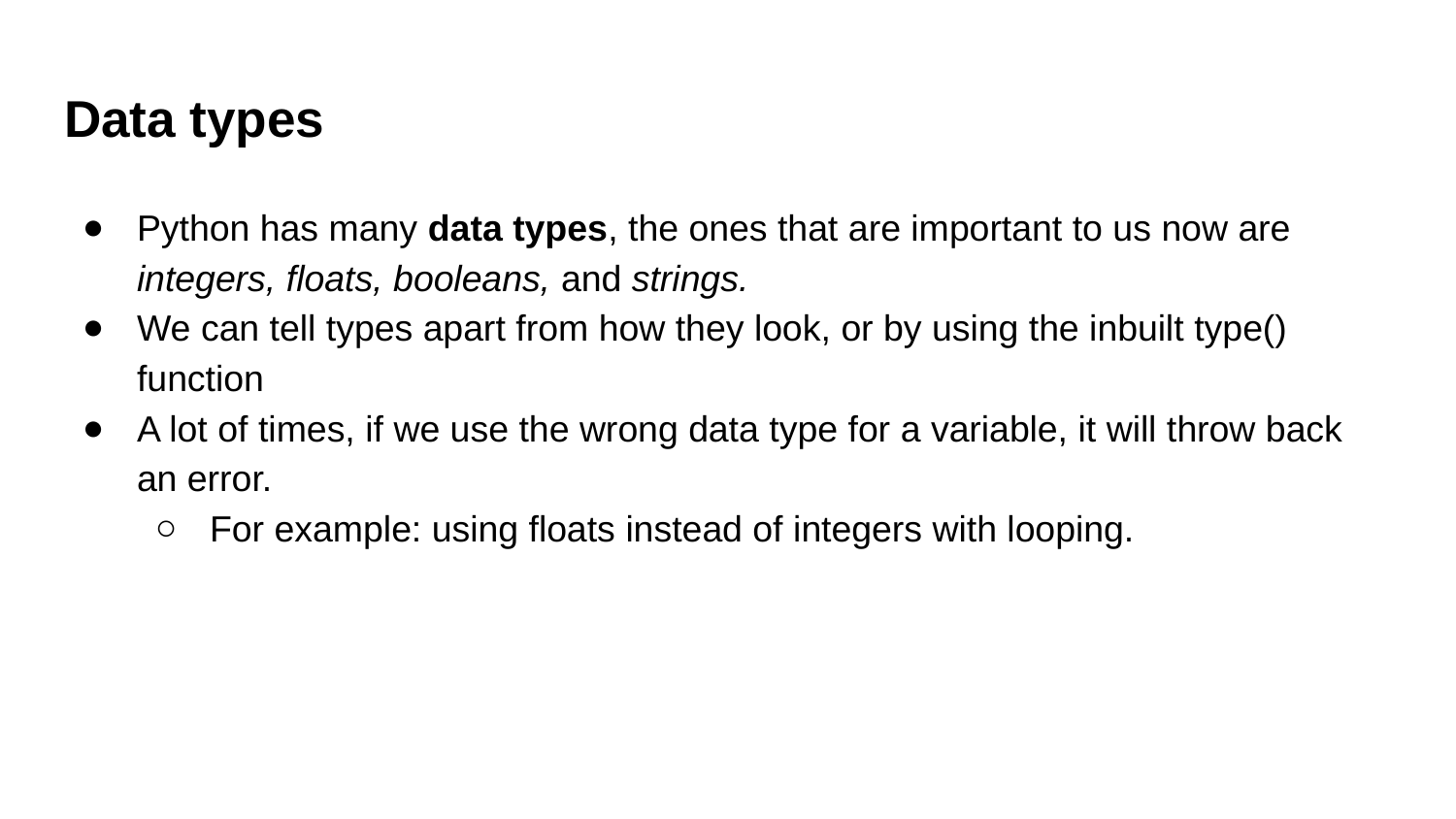

# Data types

Python has many data types, the ones that are important to us now are integers, floats, booleans, and strings.
We can tell types apart from how they look, or by using the inbuilt type() function
A lot of times, if we use the wrong data type for a variable, it will throw back an error.
For example: using floats instead of integers with looping.